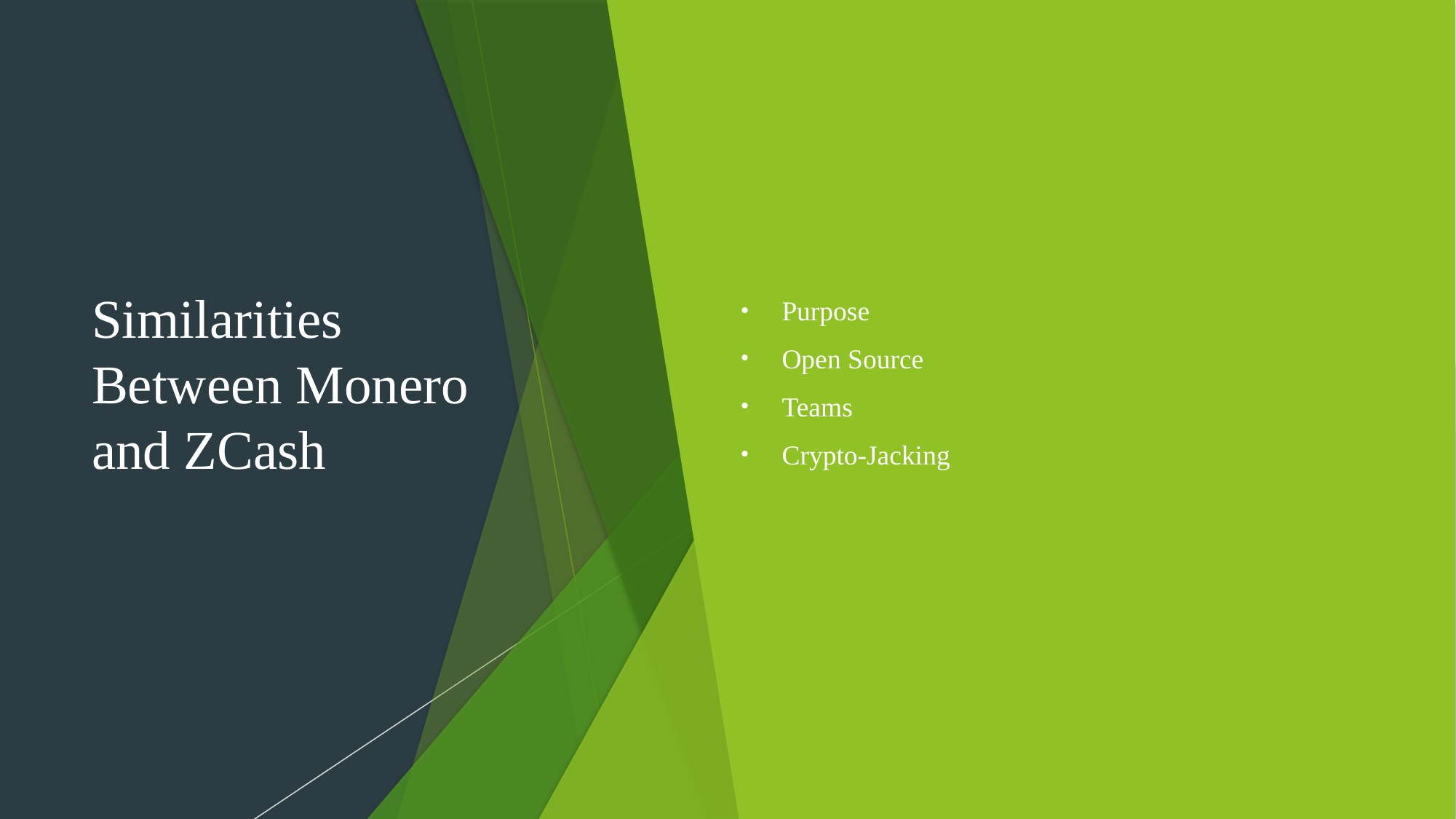

# Similarities Between Monero and ZCash
Purpose
Open Source
Teams
Crypto-Jacking